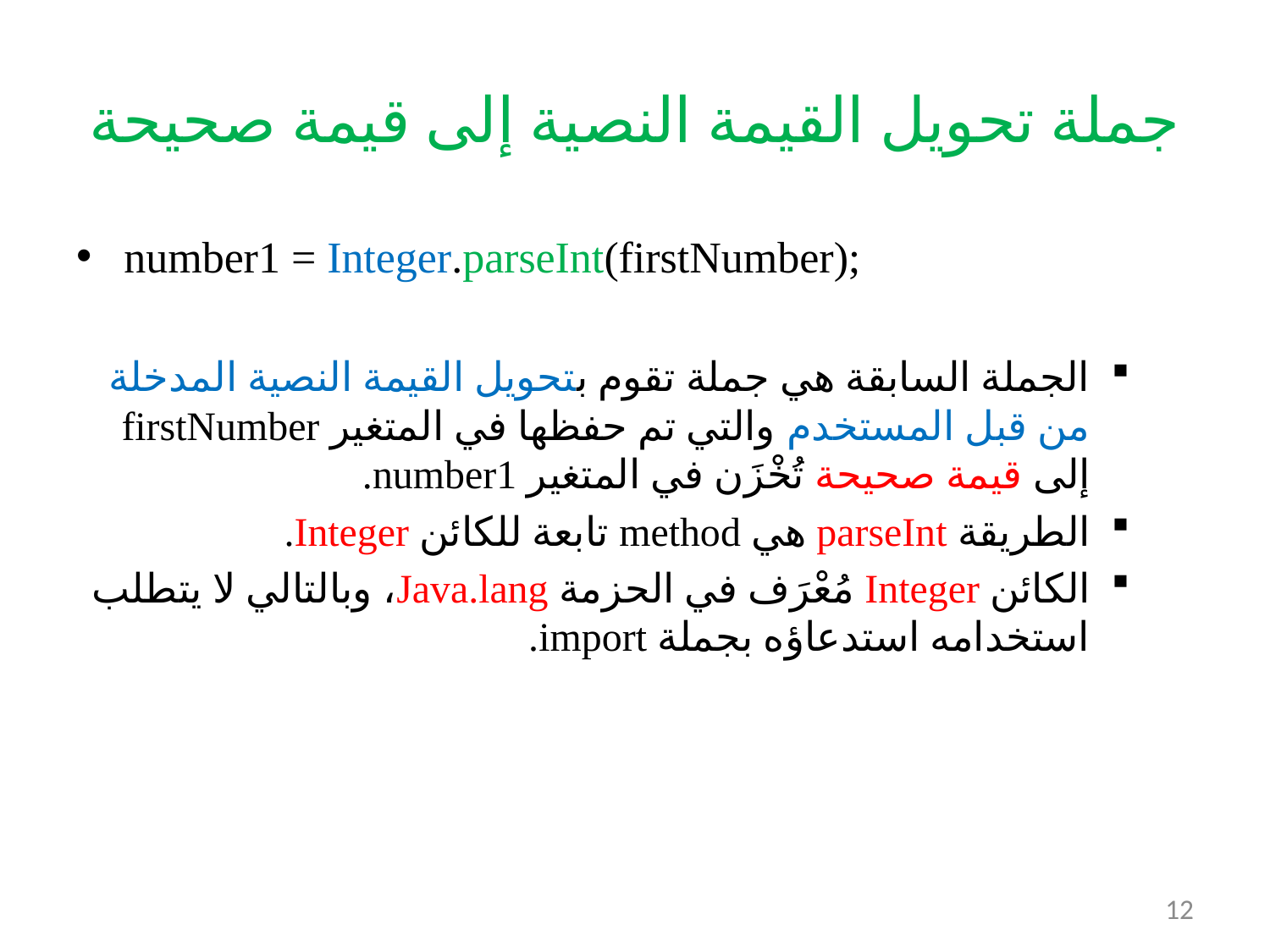

# جملة تحويل القيمة النصية إلى قيمة صحيحة
number1 = Integer.parseInt(firstNumber);

الجملة السابقة هي جملة تقوم بتحويل القيمة النصية المدخلة من قبل المستخدم والتي تم حفظها في المتغير firstNumber إلى قيمة صحيحة تُخْزَن في المتغير number1.
الطريقة parseInt هي method تابعة للكائن Integer.
الكائن Integer مُعْرَف في الحزمة Java.lang، وبالتالي لا يتطلب استخدامه استدعاؤه بجملة import.

12